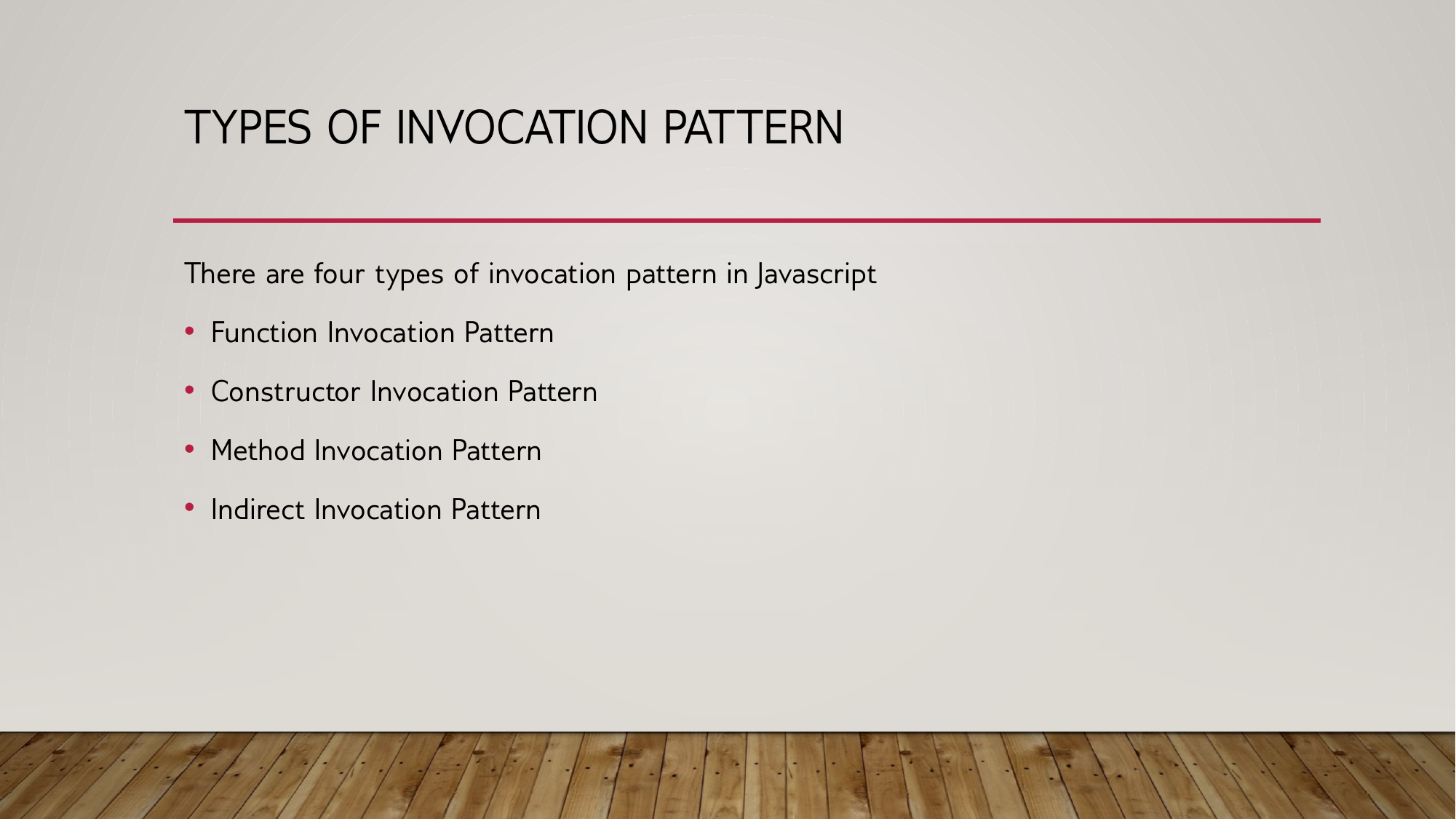

# Types of Invocation pattern
There are four types of invocation pattern in Javascript
Function Invocation Pattern
Constructor Invocation Pattern
Method Invocation Pattern
Indirect Invocation Pattern